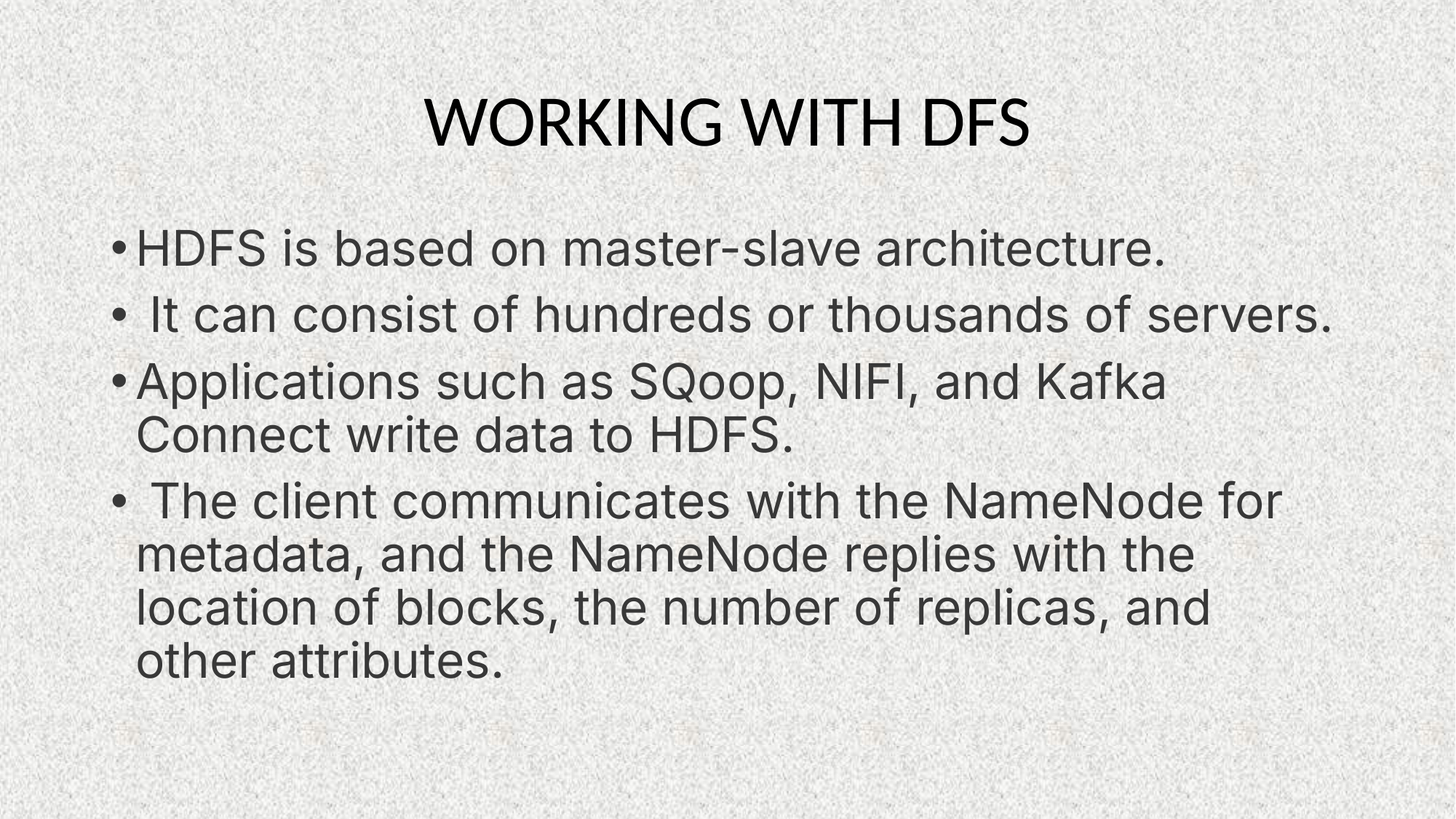

# WORKING WITH DFS
HDFS is based on master-slave architecture.
 It can consist of hundreds or thousands of servers.
Applications such as SQoop, NIFI, and Kafka Connect write data to HDFS.
 The client communicates with the NameNode for metadata, and the NameNode replies with the location of blocks, the number of replicas, and other attributes.